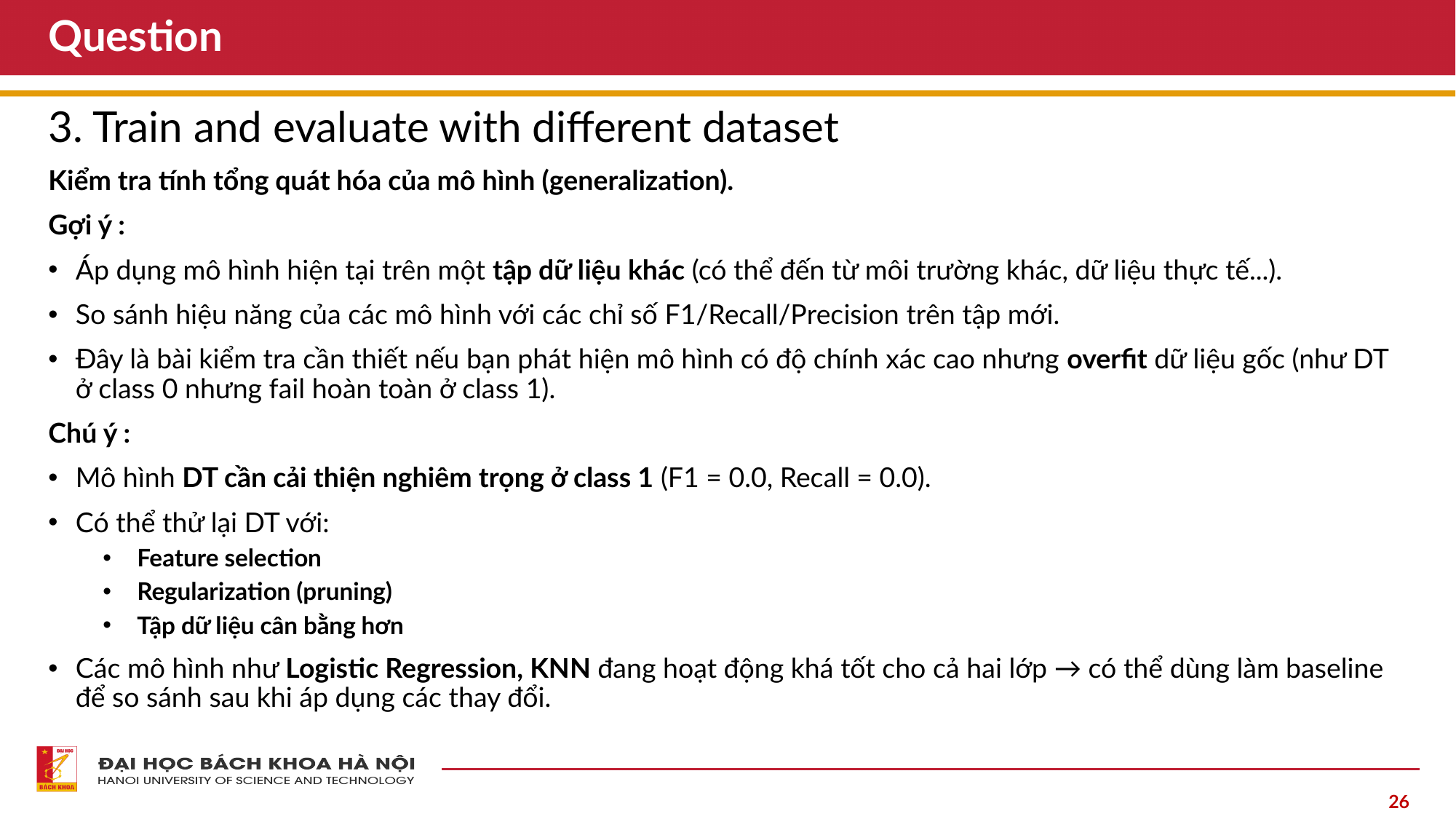

# Question
3. Train and evaluate with different dataset
Kiểm tra tính tổng quát hóa của mô hình (generalization).
Gợi ý :
Áp dụng mô hình hiện tại trên một tập dữ liệu khác (có thể đến từ môi trường khác, dữ liệu thực tế...).
So sánh hiệu năng của các mô hình với các chỉ số F1/Recall/Precision trên tập mới.
Đây là bài kiểm tra cần thiết nếu bạn phát hiện mô hình có độ chính xác cao nhưng overfit dữ liệu gốc (như DT ở class 0 nhưng fail hoàn toàn ở class 1).
Chú ý :
Mô hình DT cần cải thiện nghiêm trọng ở class 1 (F1 = 0.0, Recall = 0.0).
Có thể thử lại DT với:
Feature selection
Regularization (pruning)
Tập dữ liệu cân bằng hơn
Các mô hình như Logistic Regression, KNN đang hoạt động khá tốt cho cả hai lớp → có thể dùng làm baseline để so sánh sau khi áp dụng các thay đổi.

26